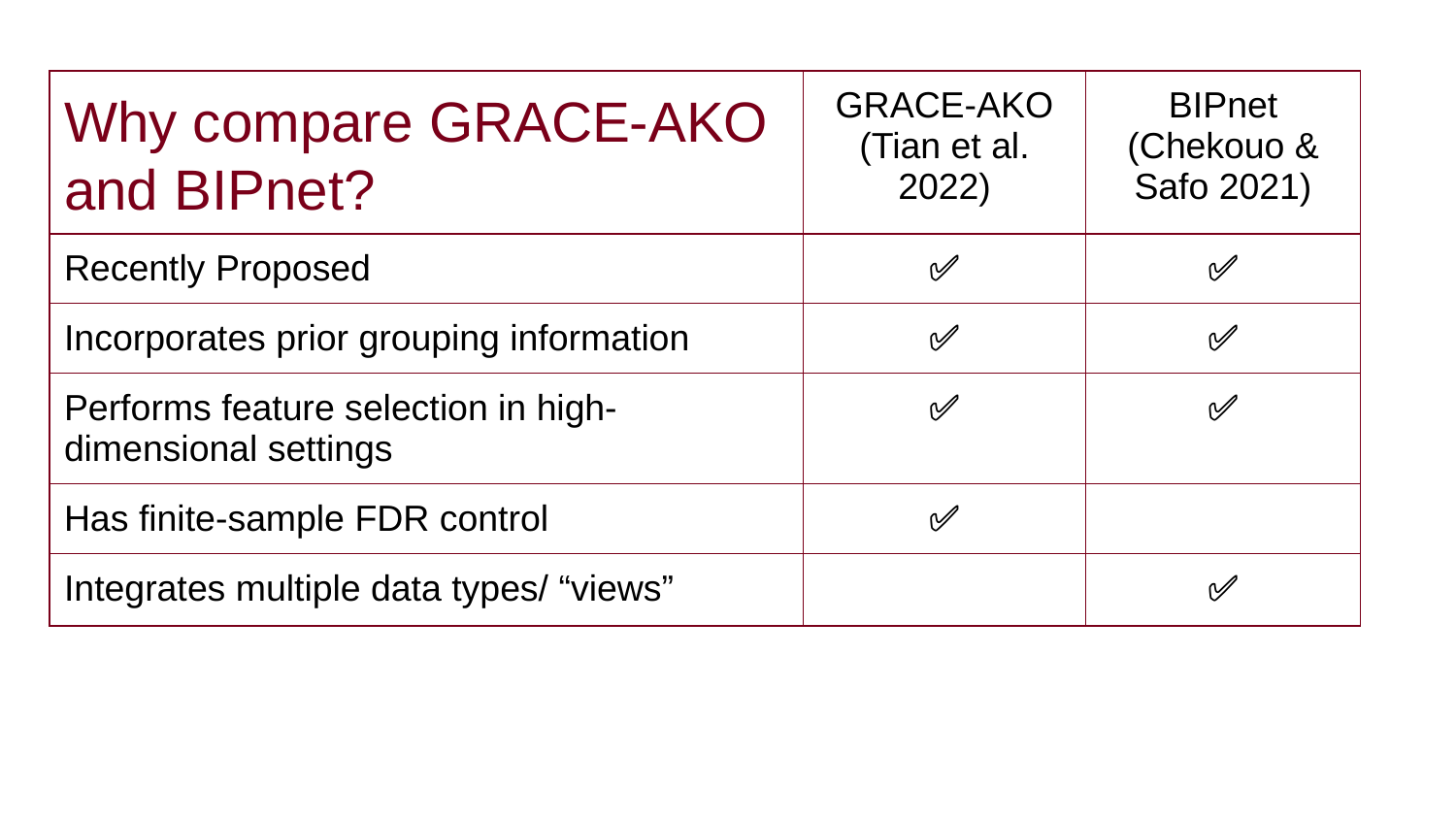

|  | GRACE-AKO (Tian et al. 2022) | BIPnet (Chekouo & Safo 2021) |
| --- | --- | --- |
| Recently Proposed | ✅ | ✅ |
| Incorporates prior grouping information | ✅ | ✅ |
| Performs feature selection in high-dimensional settings | ✅ | ✅ |
| Has finite-sample FDR control | ✅ |  |
| Integrates multiple data types/ “views” |  | ✅ |
# Why compare GRACE-AKO and BIPnet?